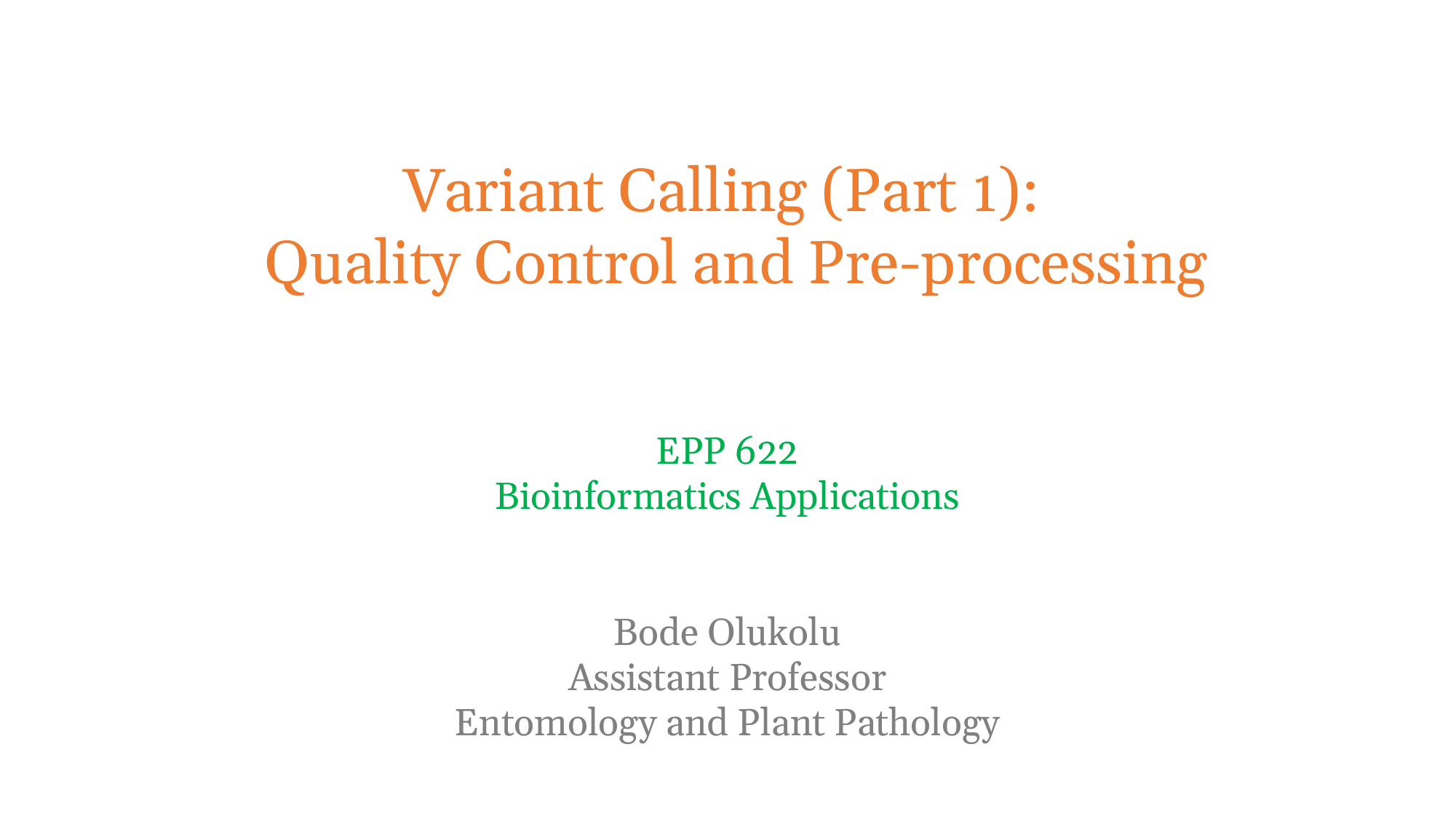

# Variant Calling (Part 1): Quality Control and Pre-processing
EPP 622
Bioinformatics Applications

Bode Olukolu
Assistant Professor
Entomology and Plant Pathology